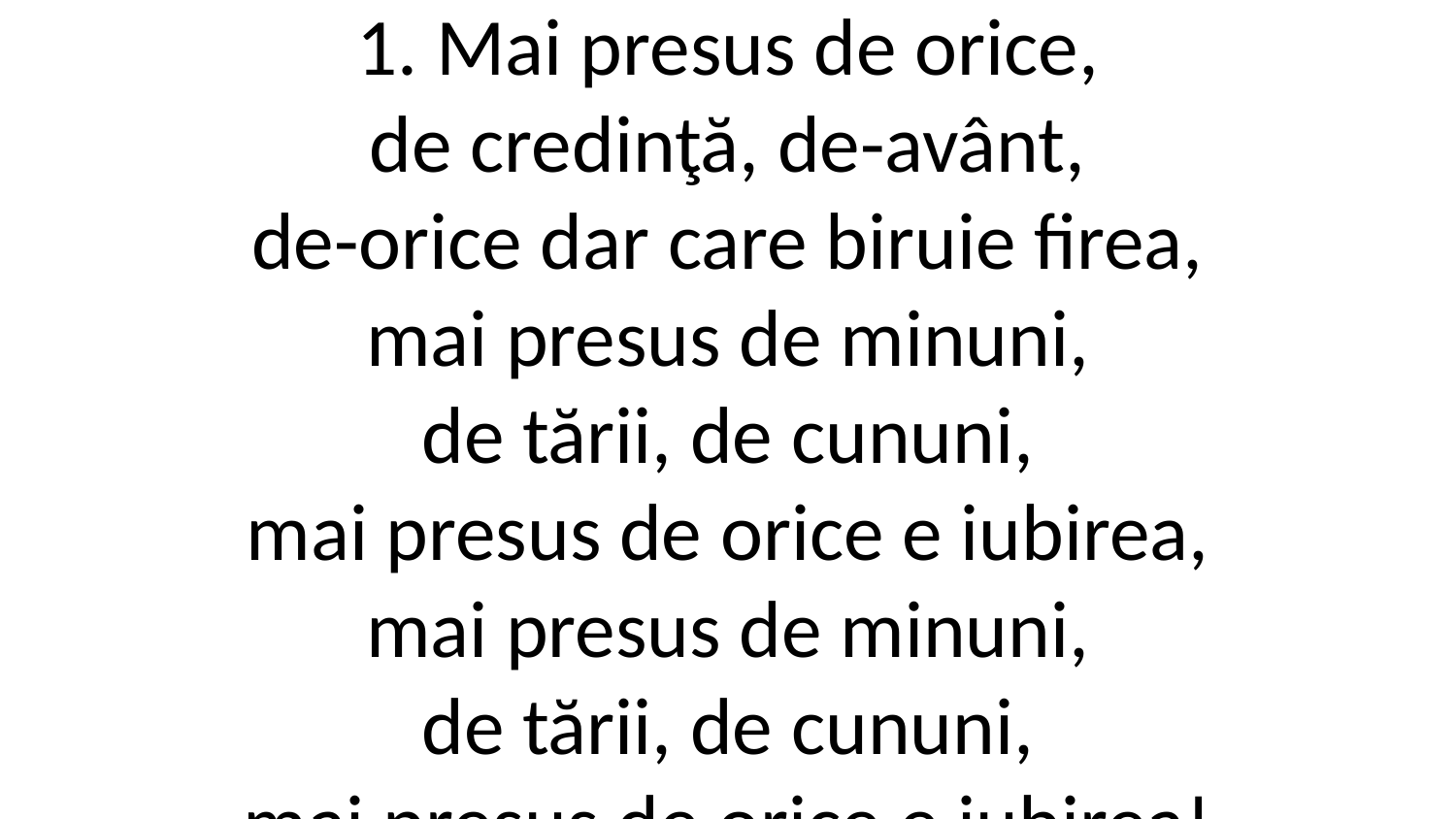

1. Mai presus de orice,
de credinţă, de-avânt,
de-orice dar care biruie firea,
mai presus de minuni,
de tării, de cununi,
mai presus de orice e iubirea,
mai presus de minuni,
de tării, de cununi,
mai presus de orice e iubirea!